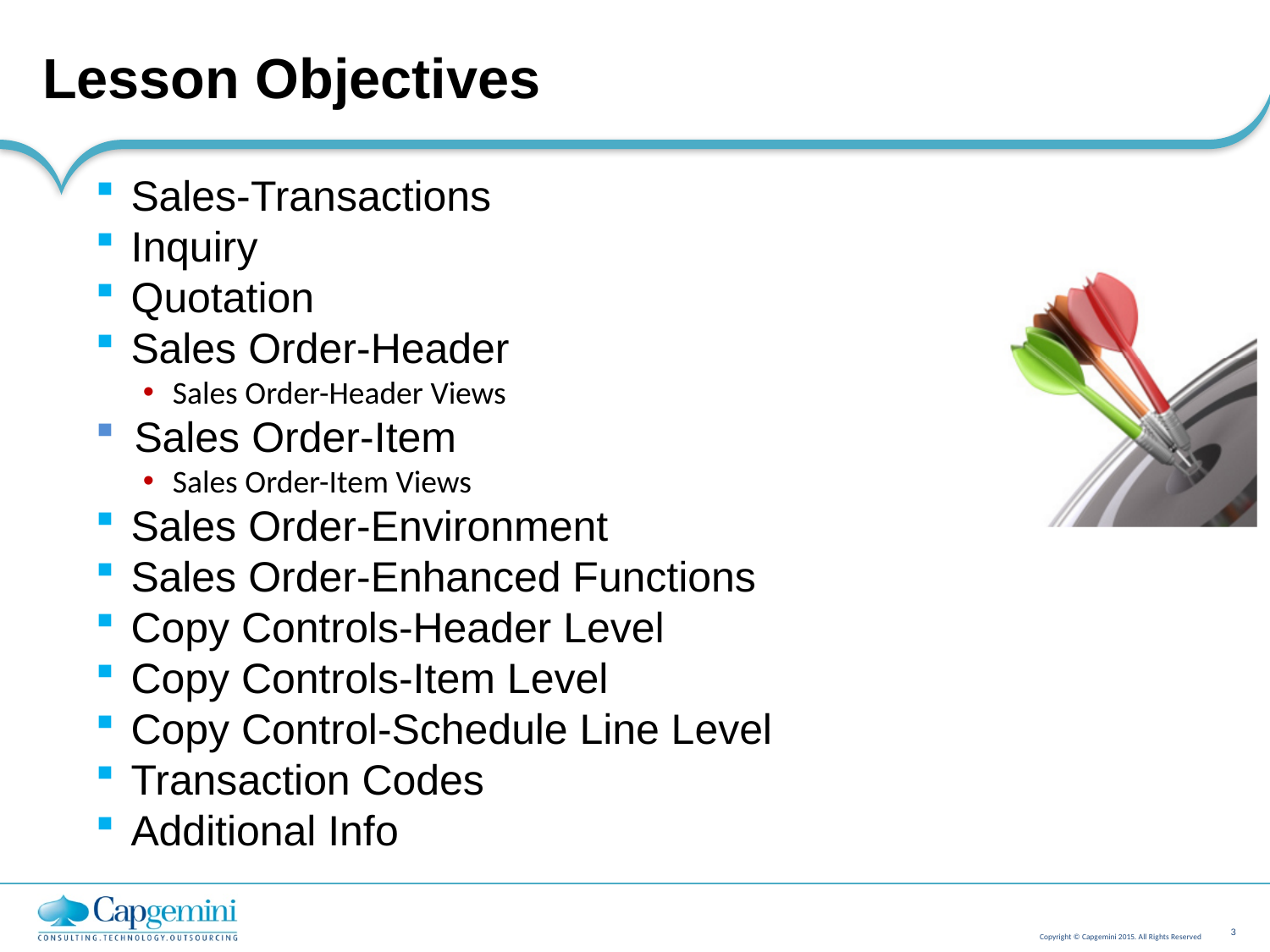

# Lesson Objectives
Sales-Transactions
Inquiry
Quotation
Sales Order-Header
Sales Order-Header Views
Sales Order-Item
Sales Order-Item Views
Sales Order-Environment
Sales Order-Enhanced Functions
Copy Controls-Header Level
Copy Controls-Item Level
Copy Control-Schedule Line Level
Transaction Codes
Additional Info